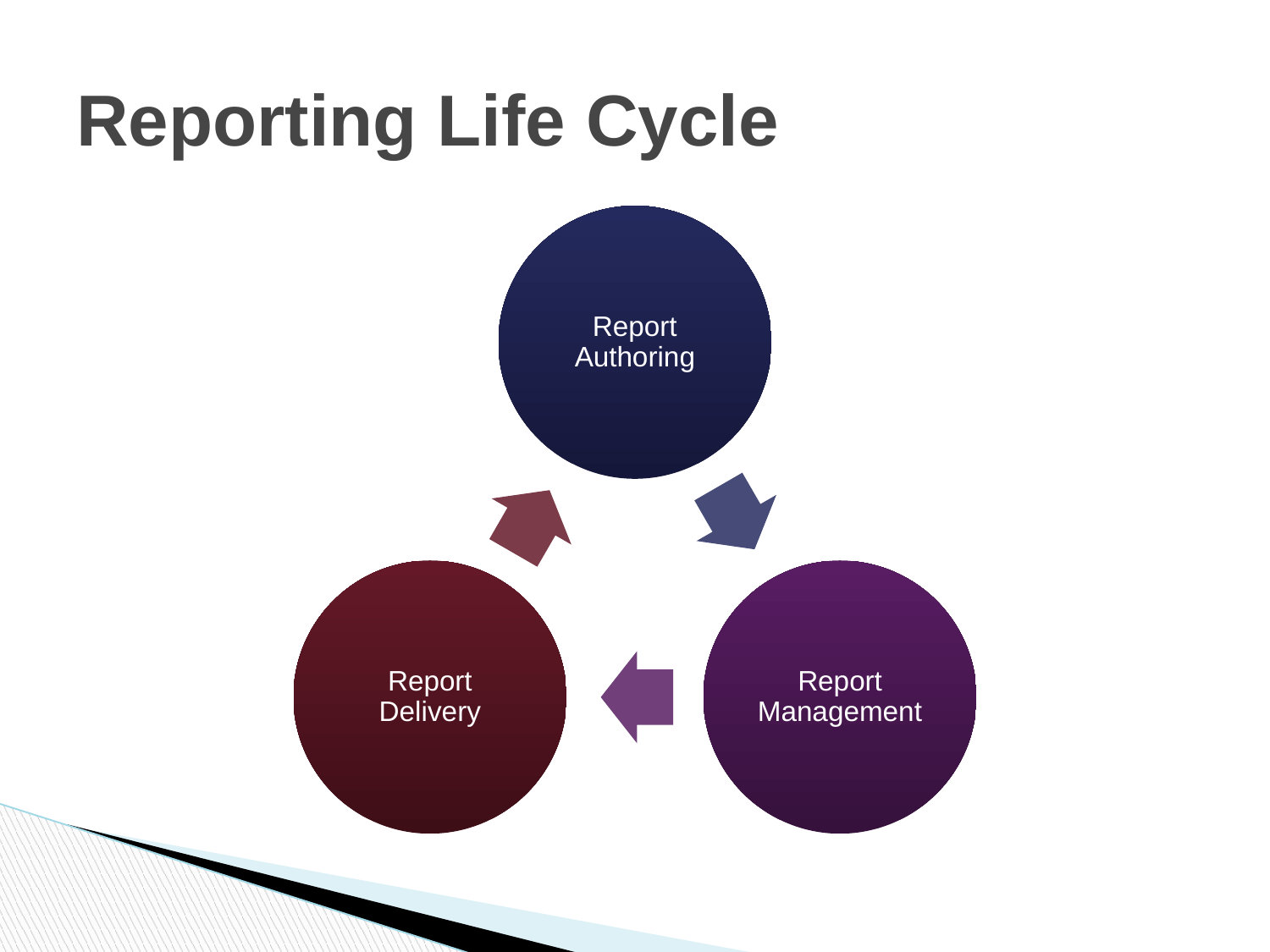

# Reporting Life Cycle

Report Authoring

Report Delivery
Report Management